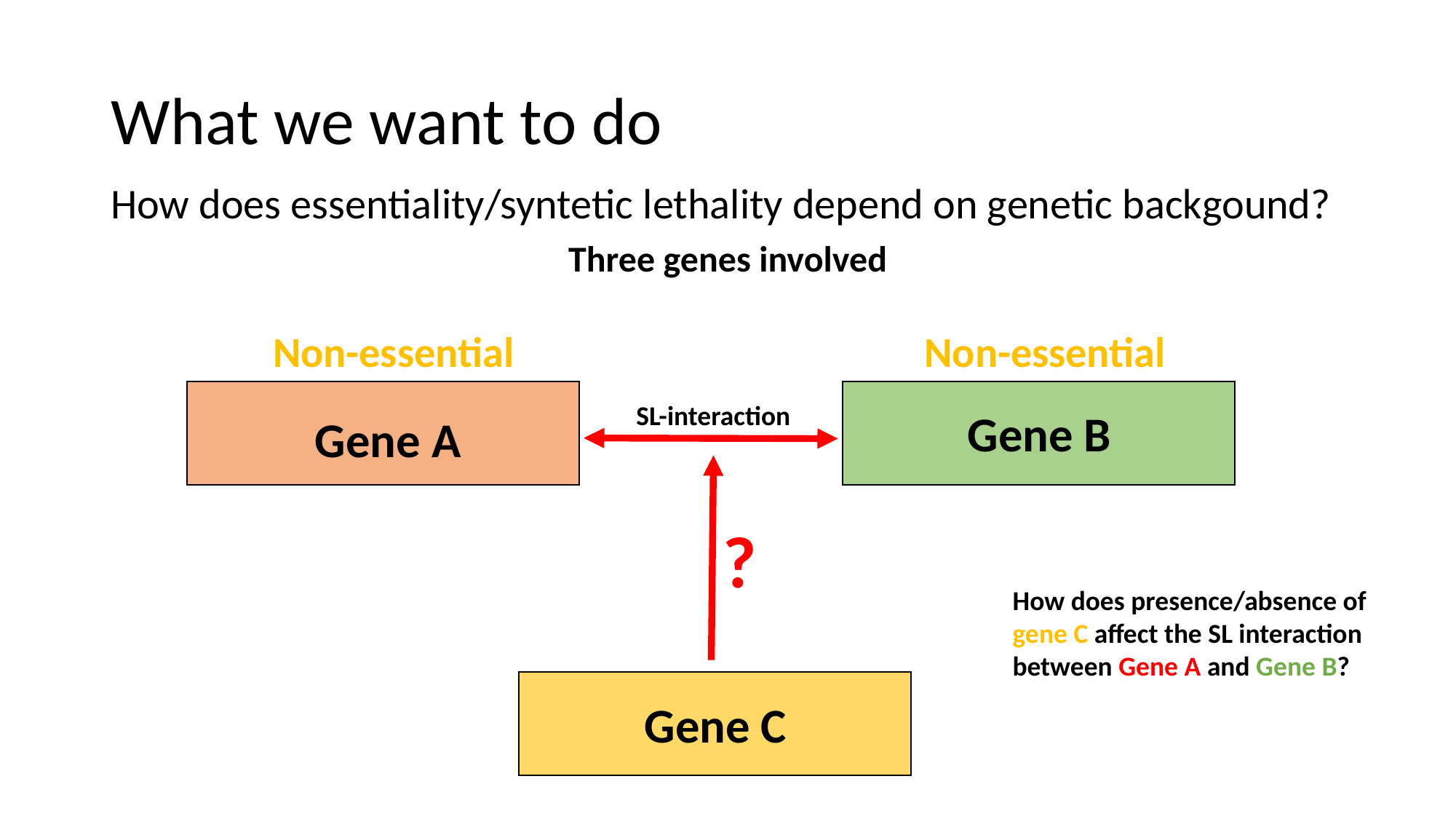

# What we want to do
How does essentiality/syntetic lethality depend on genetic backgound?
Three genes involved
Non-essential
Non-essential

Gene B

Gene A
SL-interaction
?
How does presence/absence of gene C affect the SL interaction between Gene A and Gene B?

Gene C